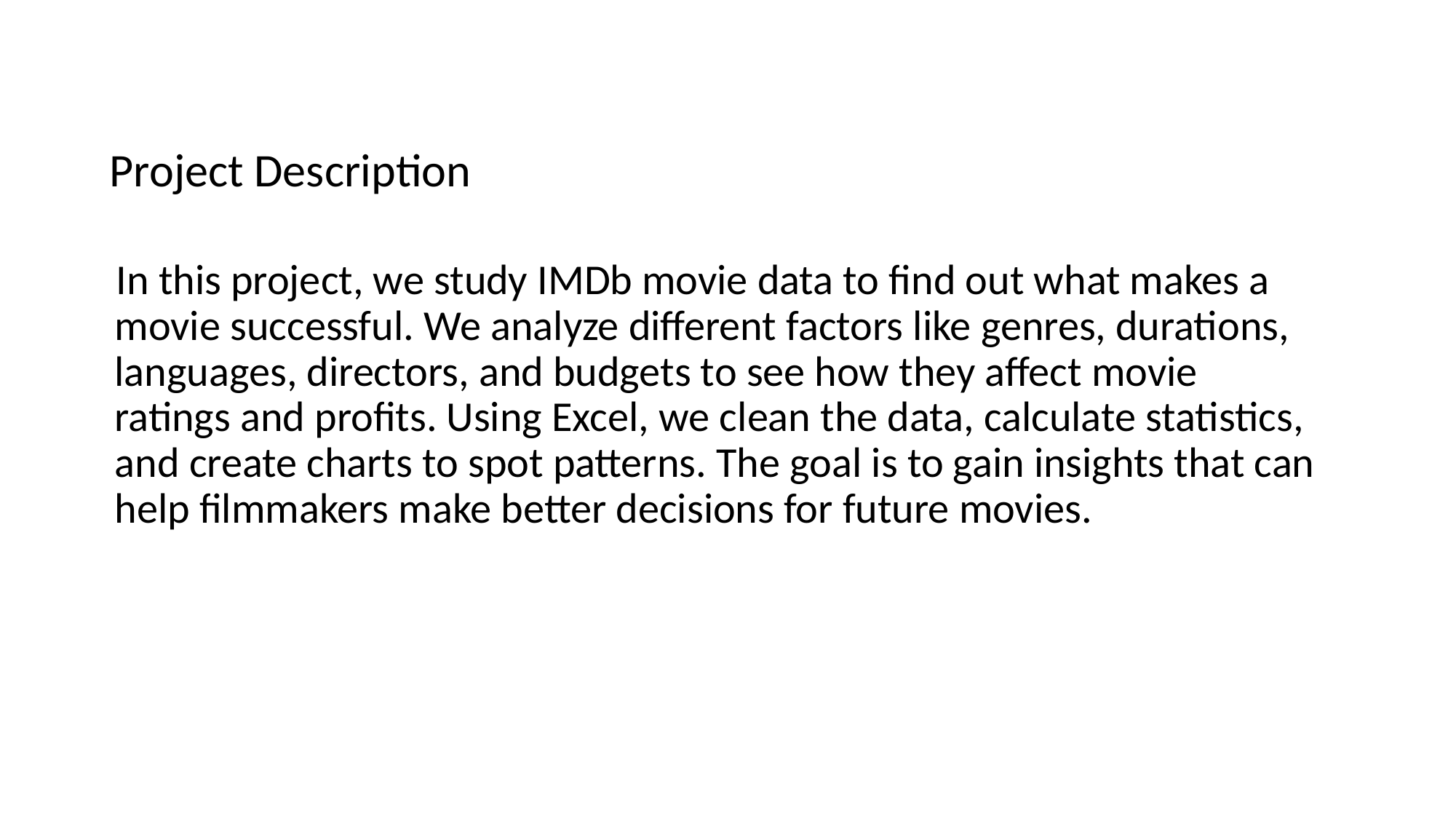

# Project Description
   In this project, we study IMDb movie data to find out what makes a movie successful. We analyze different factors like genres, durations, languages, directors, and budgets to see how they affect movie ratings and profits. Using Excel, we clean the data, calculate statistics, and create charts to spot patterns. The goal is to gain insights that can help filmmakers make better decisions for future movies.